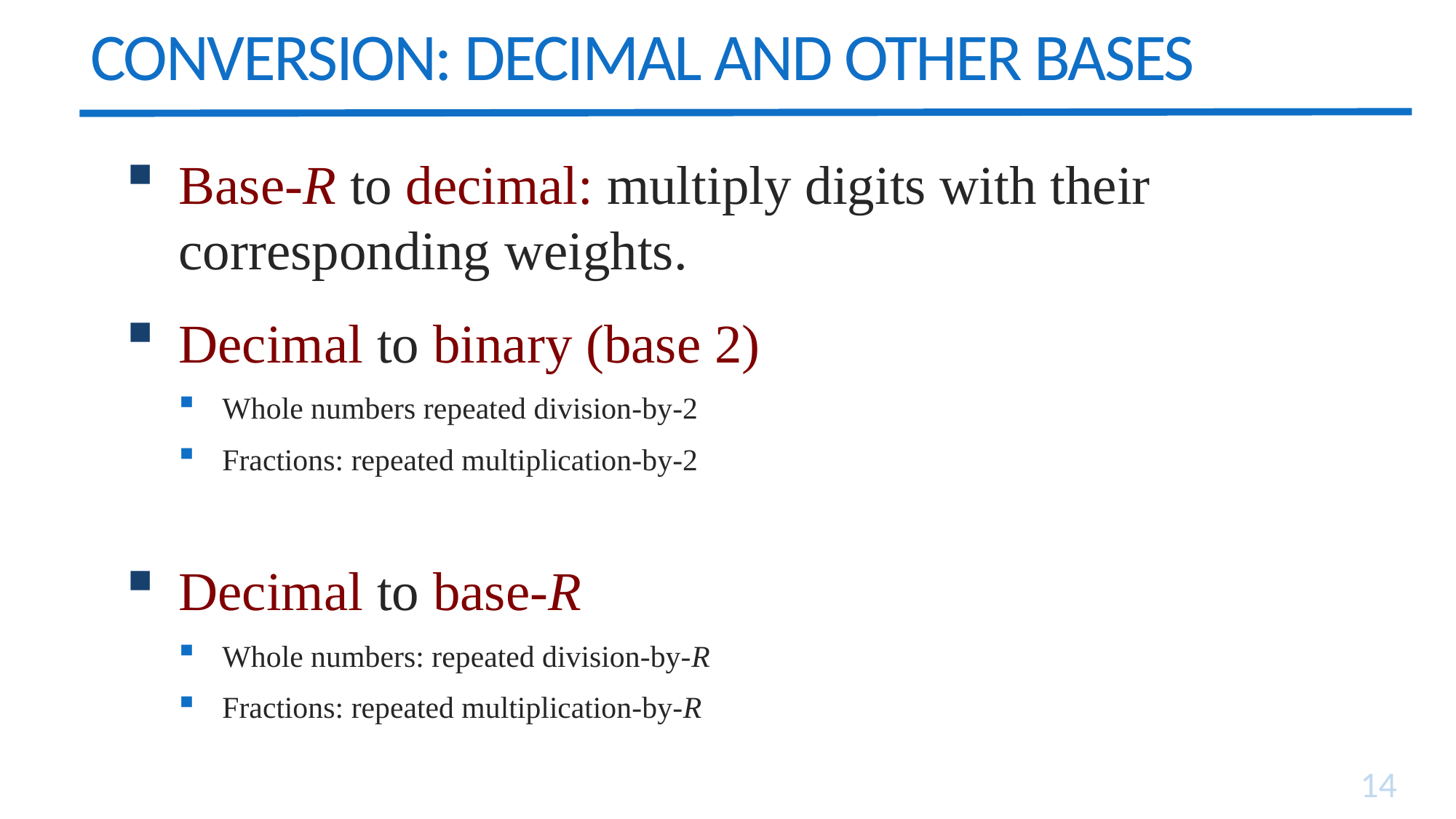

# CONVERSION: DECIMAL AND OTHER BASES
Base-R to decimal: multiply digits with their corresponding weights.
Decimal to binary (base 2)
Whole numbers repeated division-by-2
Fractions: repeated multiplication-by-2

Decimal to base-R
Whole numbers: repeated division-by-R
Fractions: repeated multiplication-by-R
14